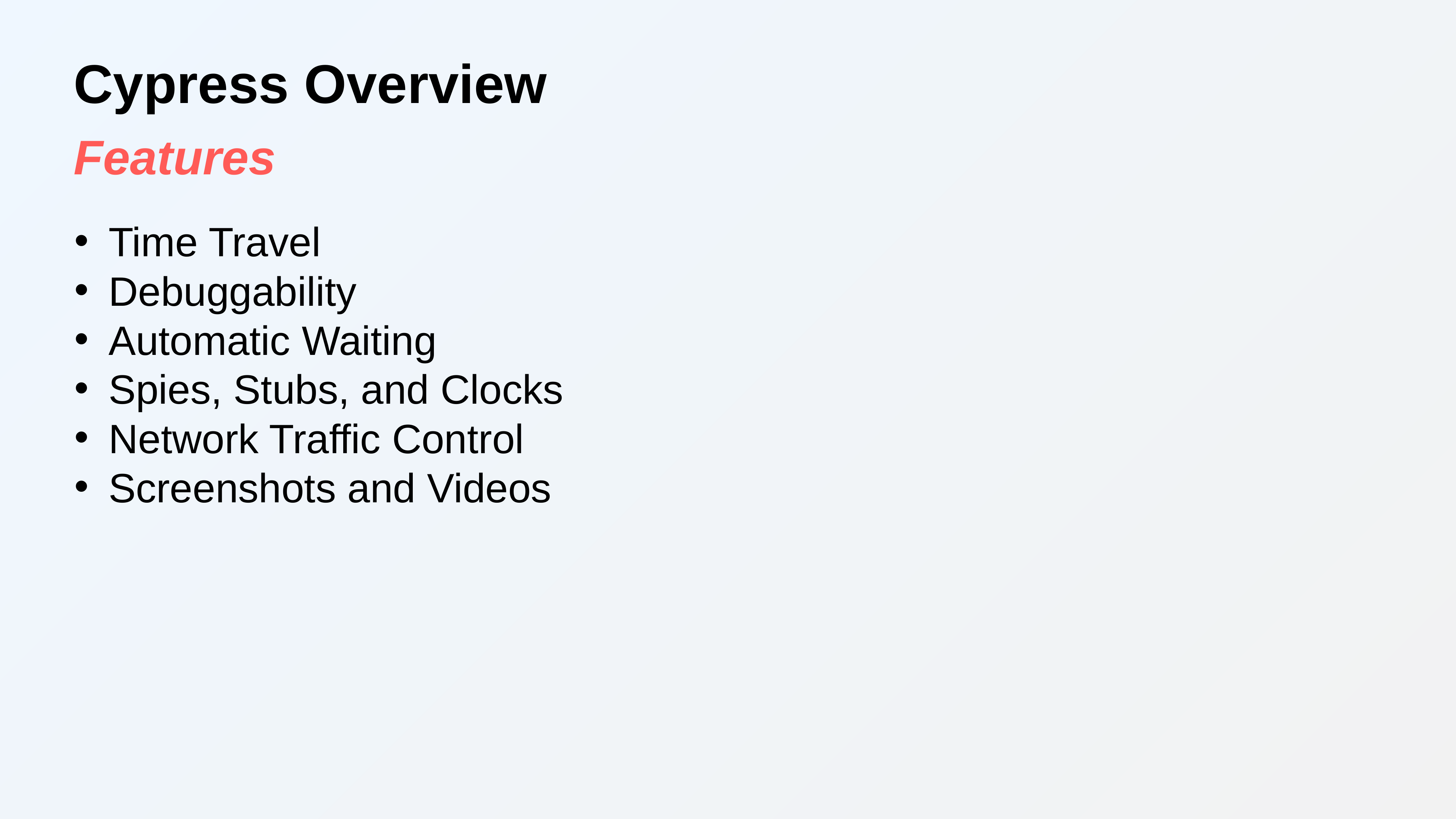

Cypress Overview
Features
Time Travel
Debuggability
Automatic Waiting
Spies, Stubs, and Clocks
Network Traffic Control
Screenshots and Videos